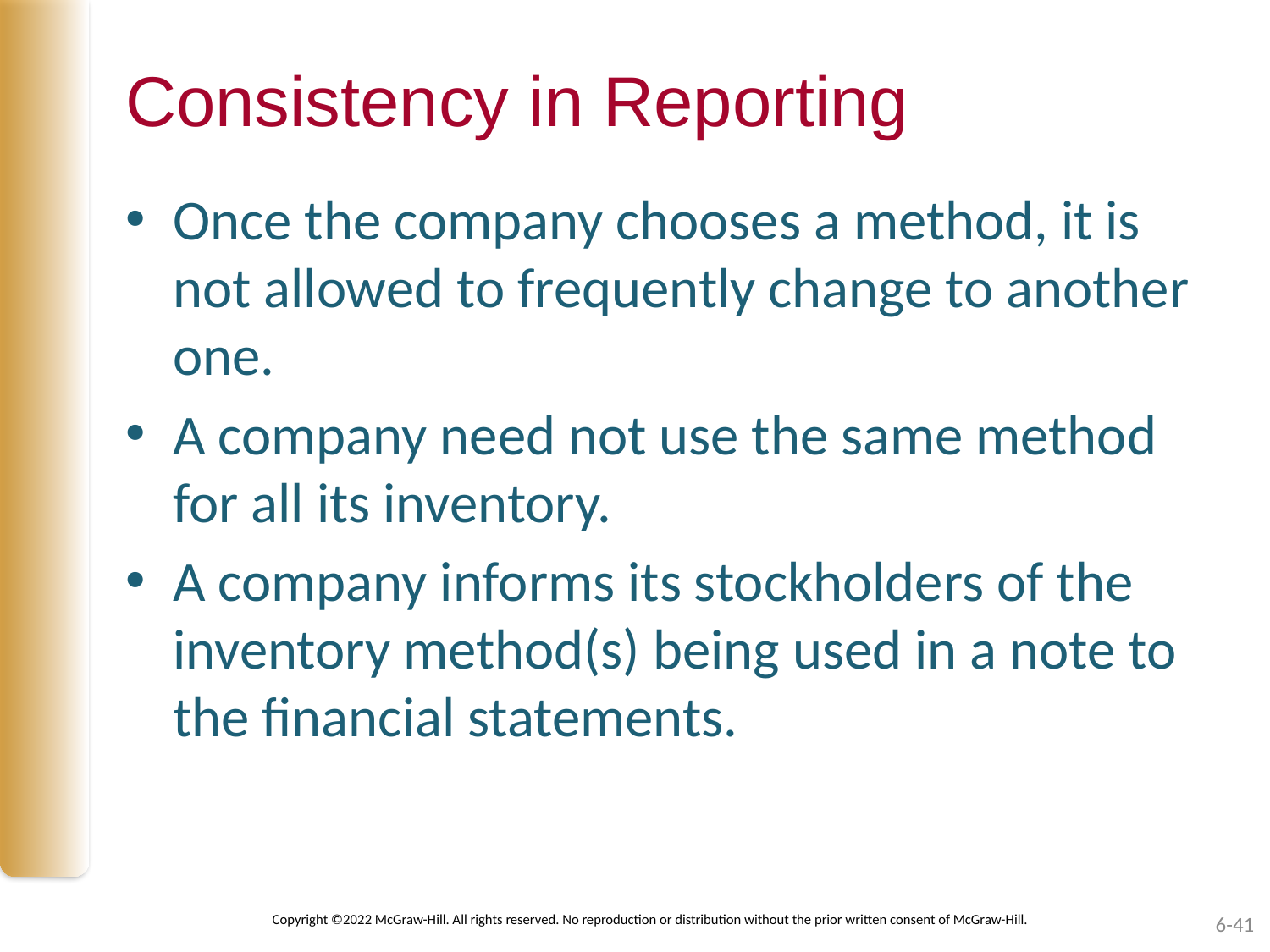

# Consistency in Reporting
Once the company chooses a method, it is not allowed to frequently change to another one.
A company need not use the same method for all its inventory.
A company informs its stockholders of the inventory method(s) being used in a note to the financial statements.
Copyright ©2022 McGraw-Hill. All rights reserved. No reproduction or distribution without the prior written consent of McGraw-Hill.